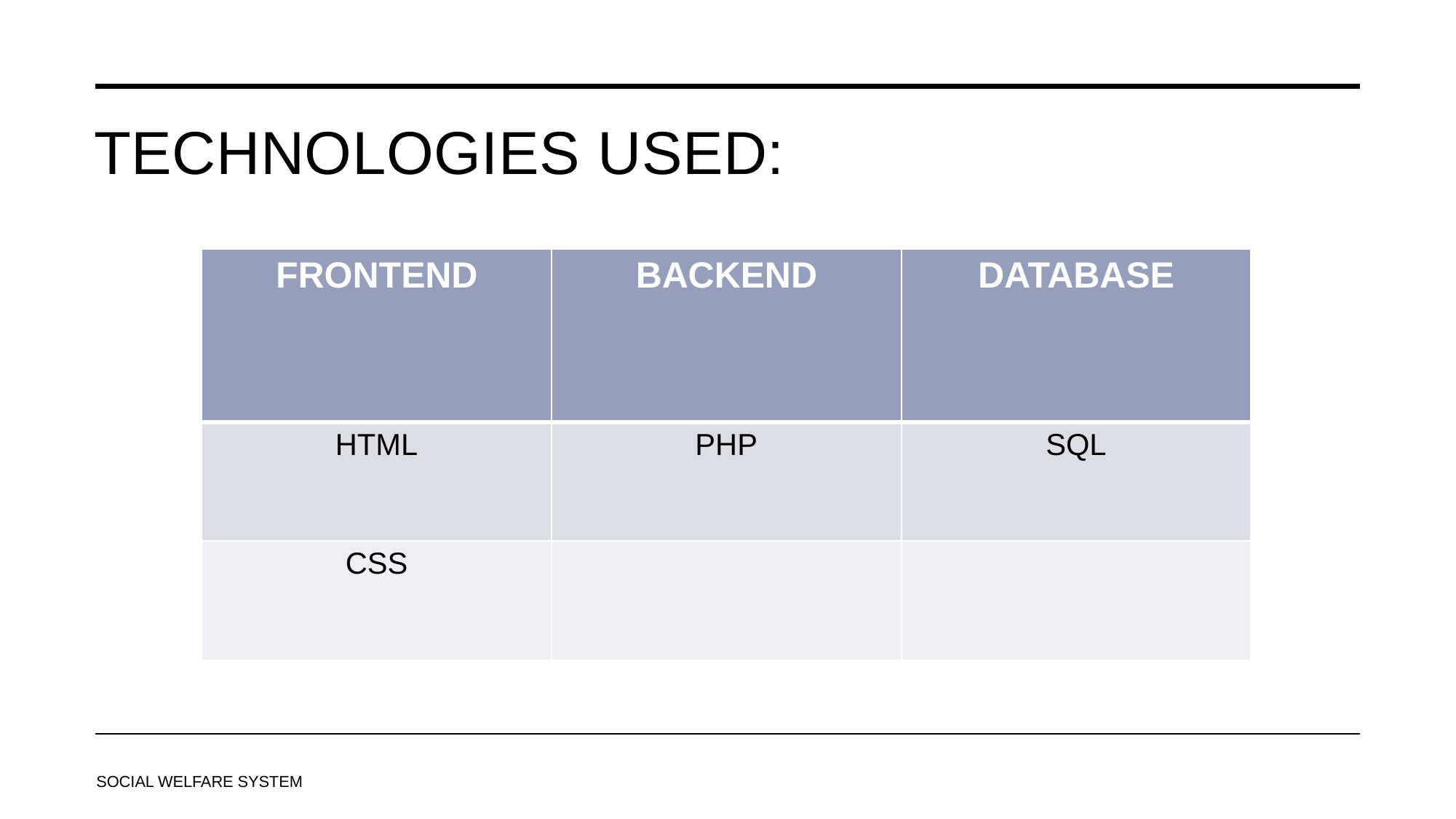

# Technologies used:
| FRONTEND | BACKEND | DATABASE |
| --- | --- | --- |
| HTML | PHP | SQL |
| CSS |  |  |
SOCIAL WELFARE SYSTEM